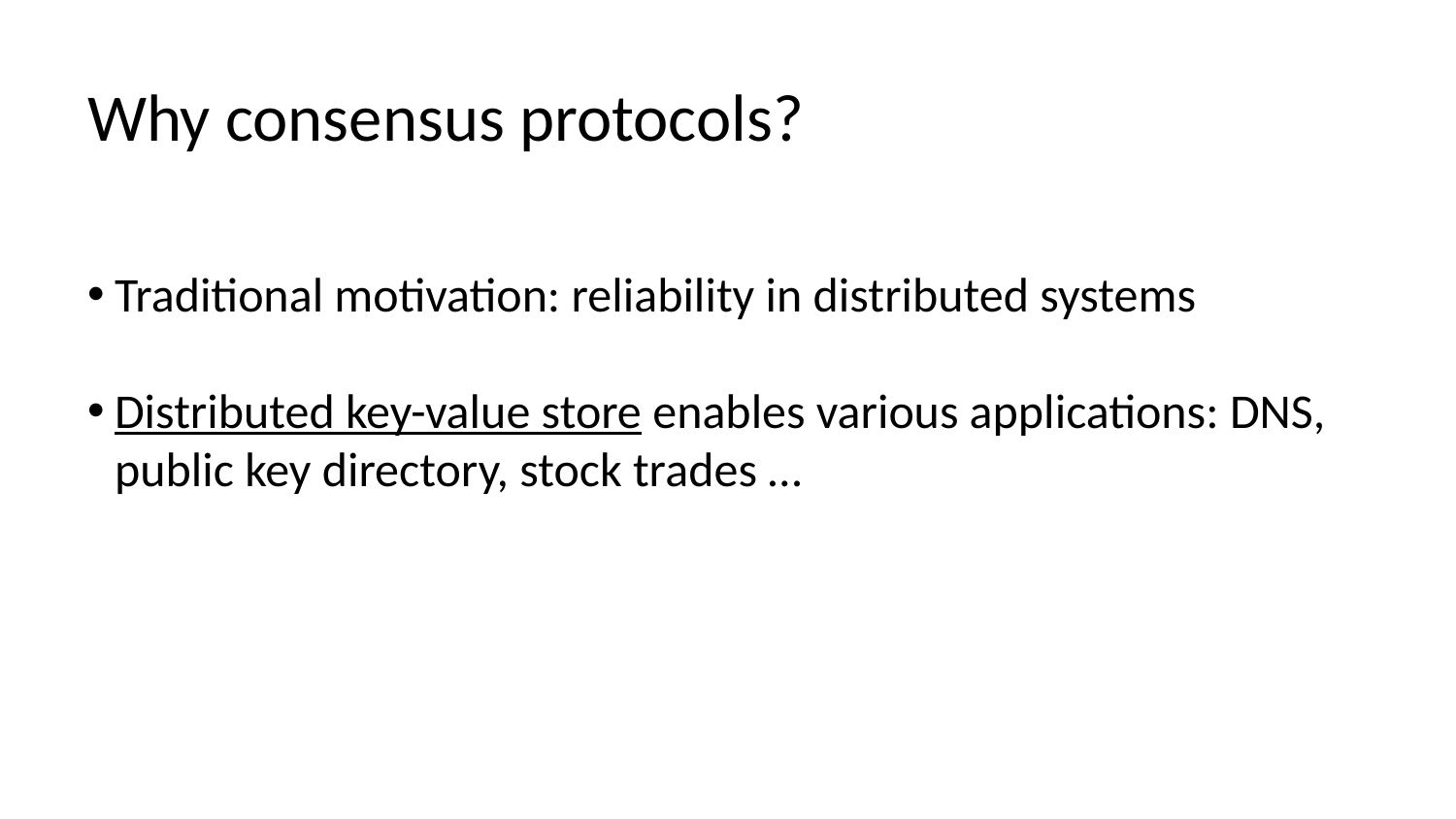

# Why consensus protocols?

Traditional motivation: reliability in distributed systems

Distributed key-value store enables various applications: DNS, public key directory, stock trades …